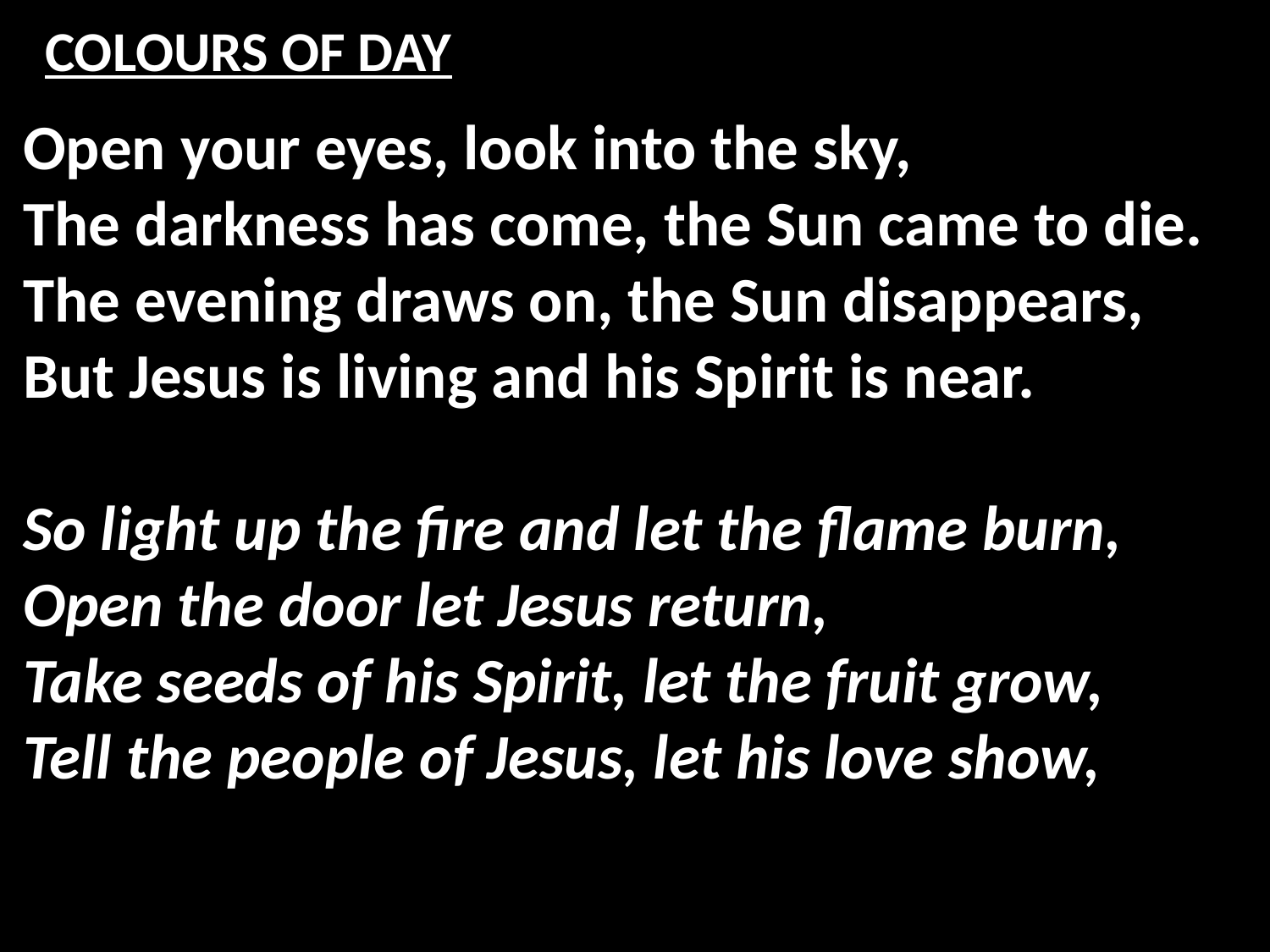

# COLOURS OF DAY
Open your eyes, look into the sky,
The darkness has come, the Sun came to die.
The evening draws on, the Sun disappears,
But Jesus is living and his Spirit is near.

So light up the fire and let the flame burn,
Open the door let Jesus return,
Take seeds of his Spirit, let the fruit grow,
Tell the people of Jesus, let his love show,